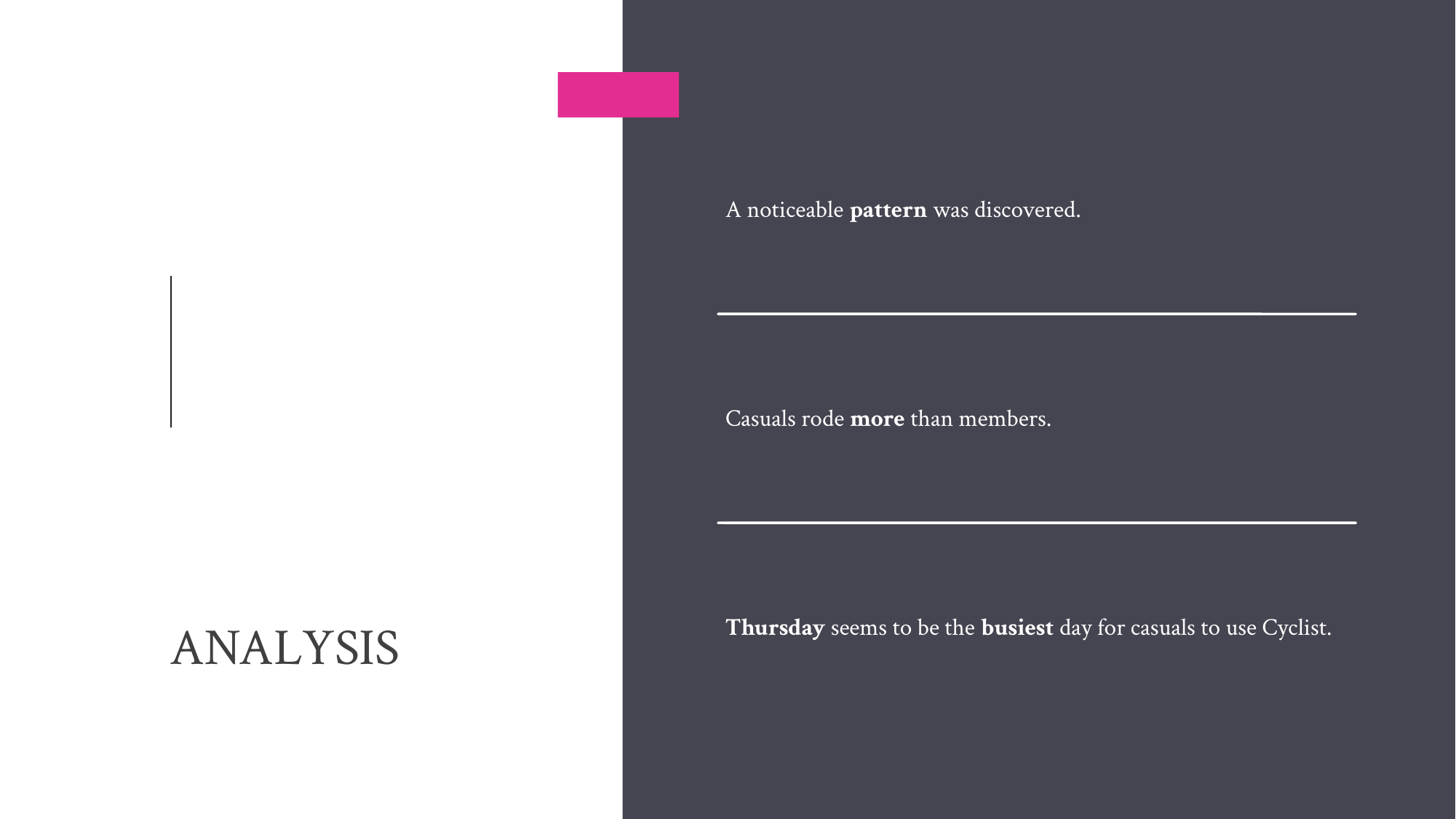

A noticeable pattern was discovered.
Casuals rode more than members.
Thursday seems to be the busiest day for casuals to use Cyclist.
# Analysis